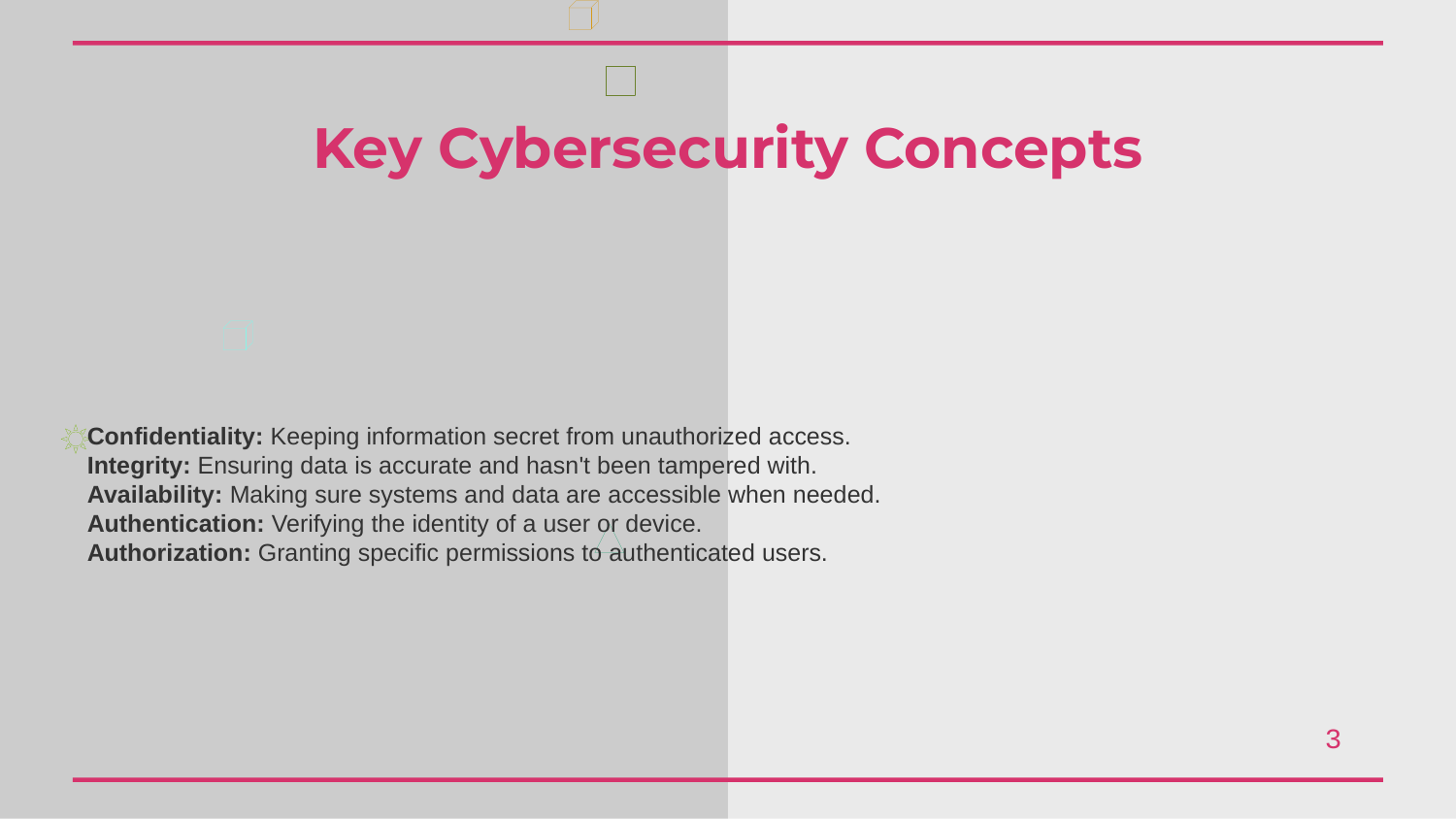

Key Cybersecurity Concepts

Confidentiality: Keeping information secret from unauthorized access.
Integrity: Ensuring data is accurate and hasn't been tampered with.
Availability: Making sure systems and data are accessible when needed.
Authentication: Verifying the identity of a user or device.
Authorization: Granting specific permissions to authenticated users.

3